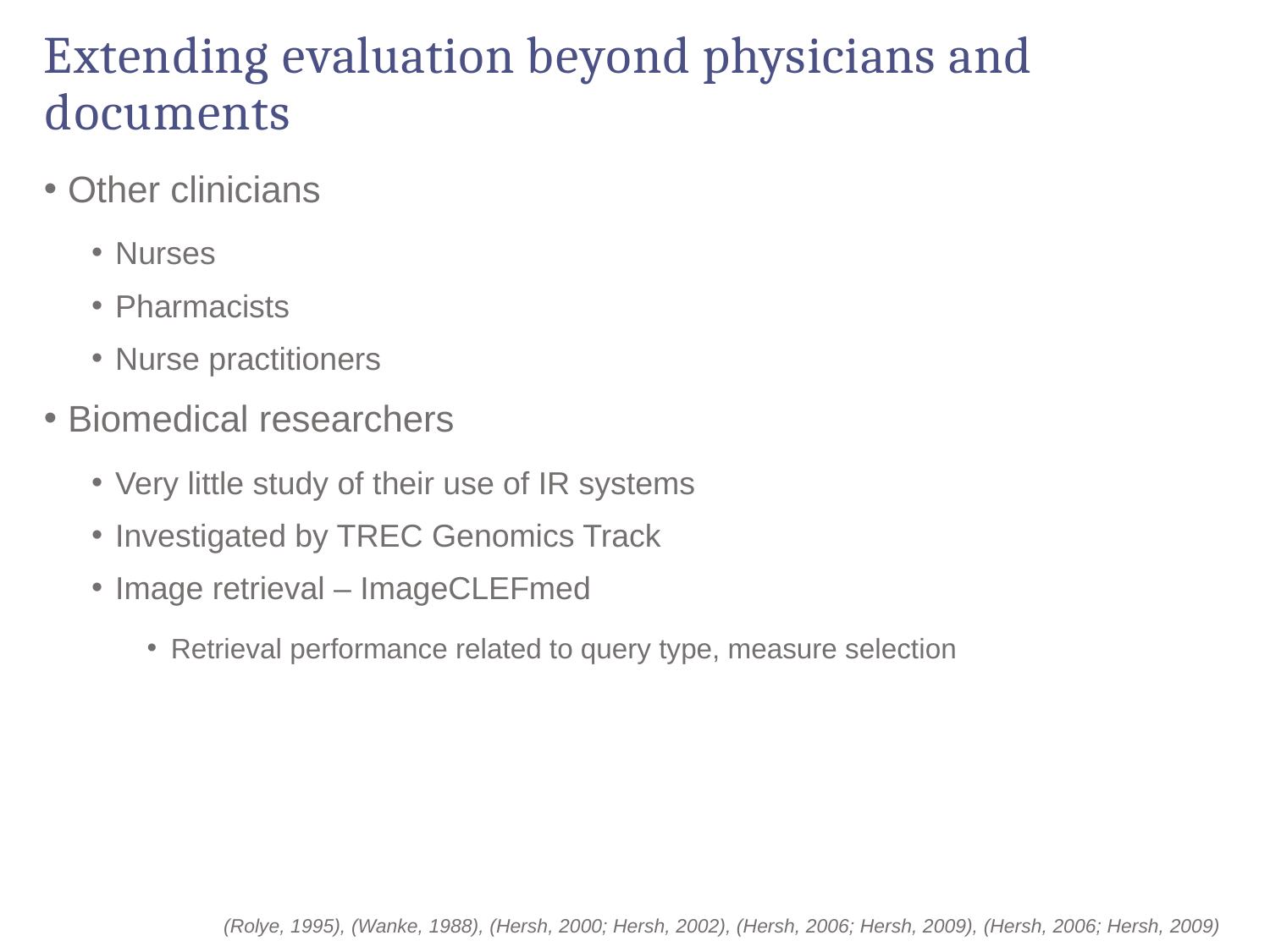

# Extending evaluation beyond physicians and documents
Other clinicians
Nurses
Pharmacists
Nurse practitioners
Biomedical researchers
Very little study of their use of IR systems
Investigated by TREC Genomics Track
Image retrieval – ImageCLEFmed
Retrieval performance related to query type, measure selection
(Rolye, 1995), (Wanke, 1988), (Hersh, 2000; Hersh, 2002), (Hersh, 2006; Hersh, 2009), (Hersh, 2006; Hersh, 2009)